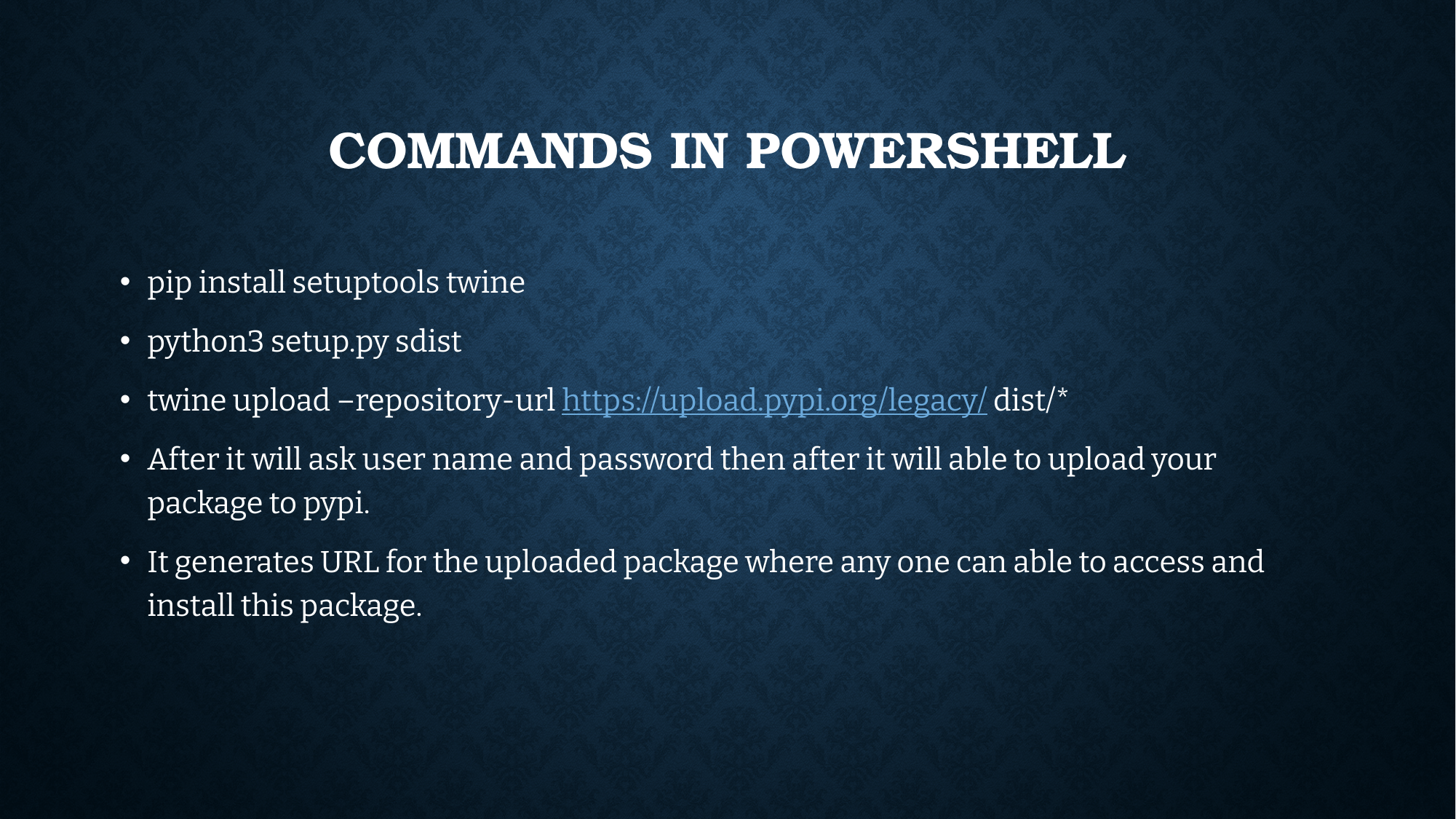

# COMMANDS IN POWERSHELL
pip install setuptools twine
python3 setup.py sdist
twine upload –repository-url https://upload.pypi.org/legacy/ dist/*
After it will ask user name and password then after it will able to upload your package to pypi.
It generates URL for the uploaded package where any one can able to access and install this package.